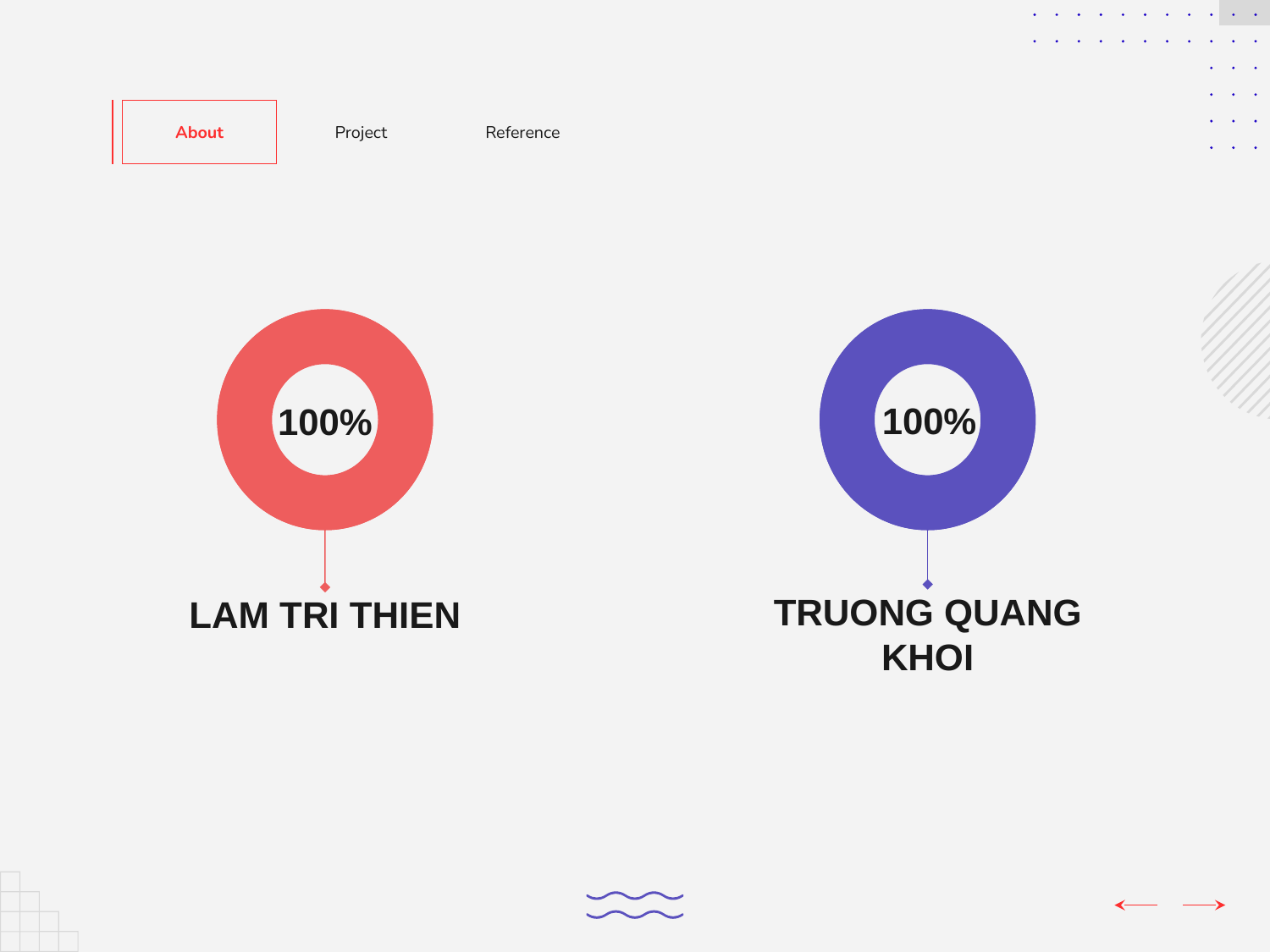

About
Project
Reference

100%
100%
TRUONG QUANG KHOI
LAM TRI THIEN